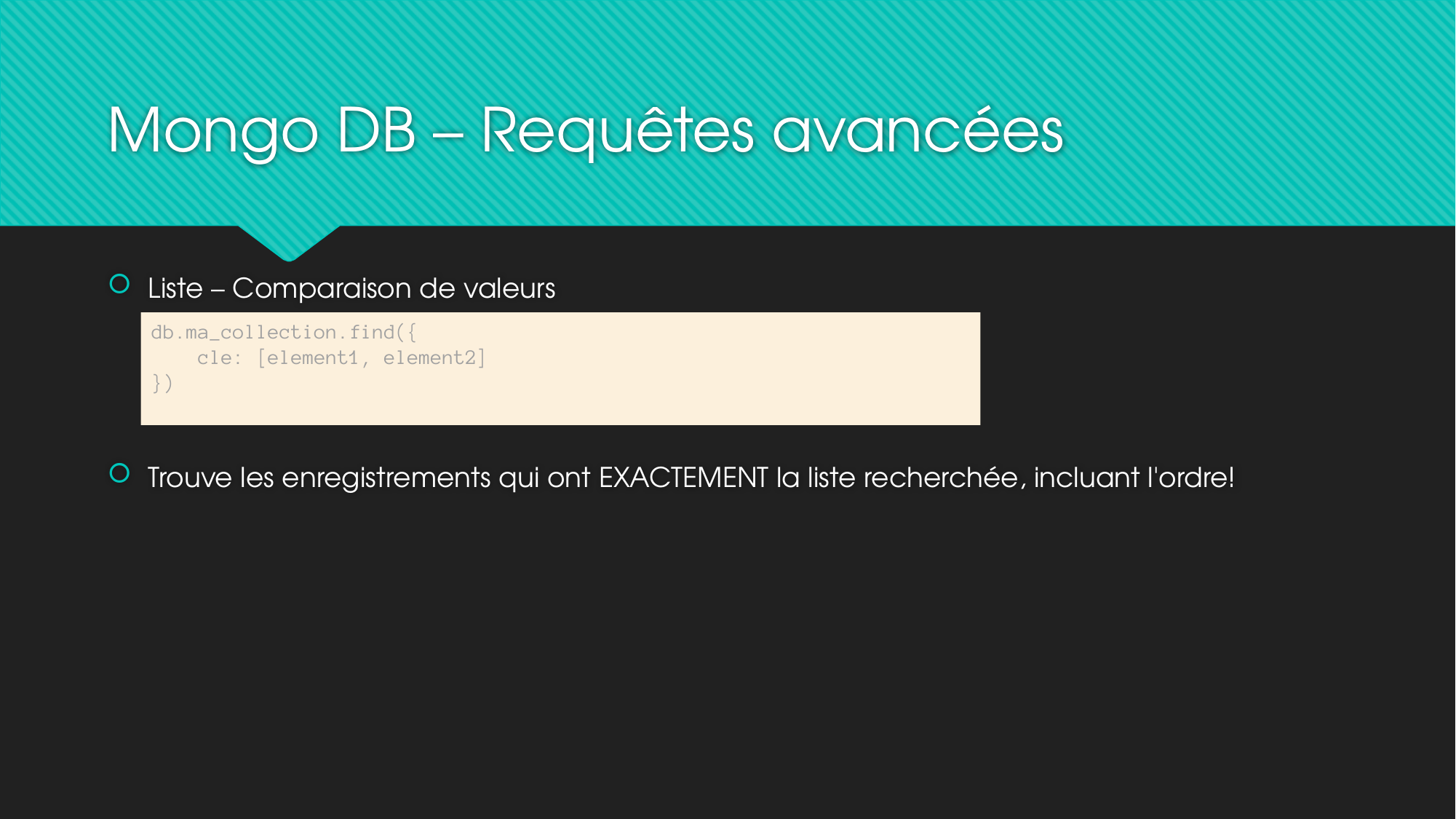

# Mongo DB – Requêtes avancées
Liste – Comparaison de valeurs

Trouve les enregistrements qui ont EXACTEMENT la liste recherchée, incluant l'ordre!

db.ma_collection.find({
    cle: [element1, element2]
})